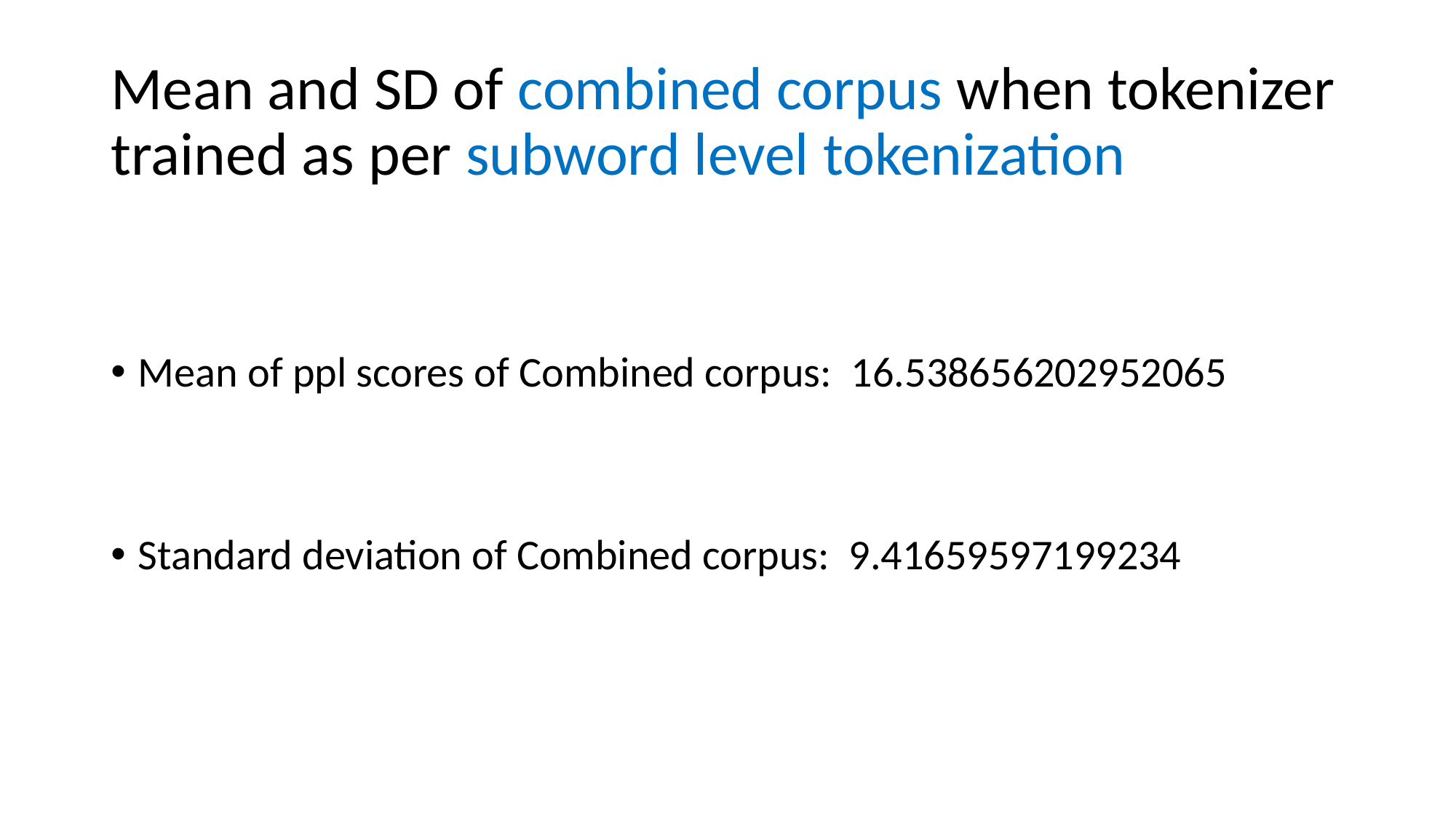

# Mean and SD of combined corpus when tokenizer trained as per subword level tokenization

Mean of ppl scores of Combined corpus:  16.538656202952065

Standard deviation of Combined corpus:  9.41659597199234